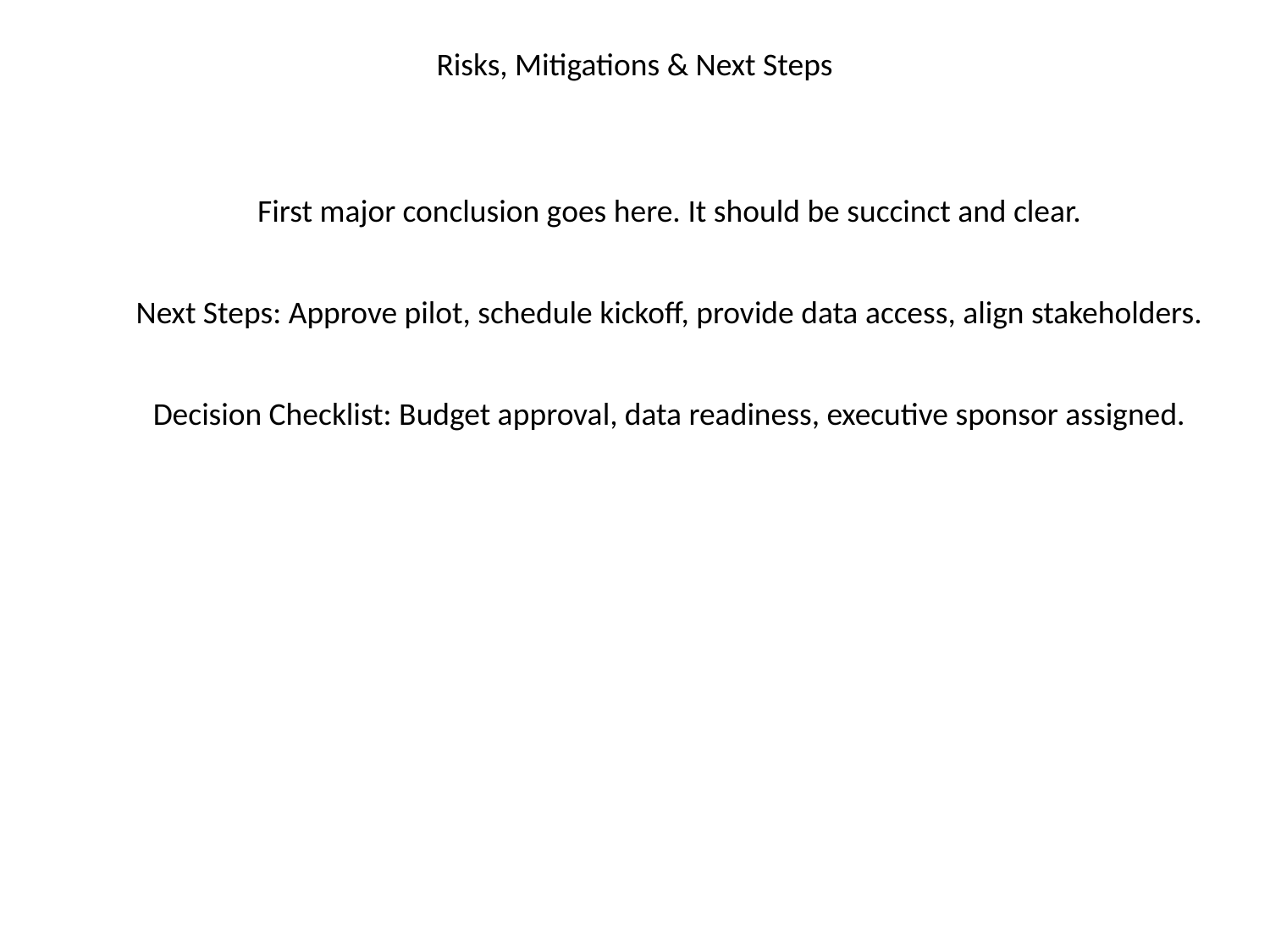

Risks, Mitigations & Next Steps
First major conclusion goes here. It should be succinct and clear.
Next Steps: Approve pilot, schedule kickoff, provide data access, align stakeholders.
#
Decision Checklist: Budget approval, data readiness, executive sponsor assigned.